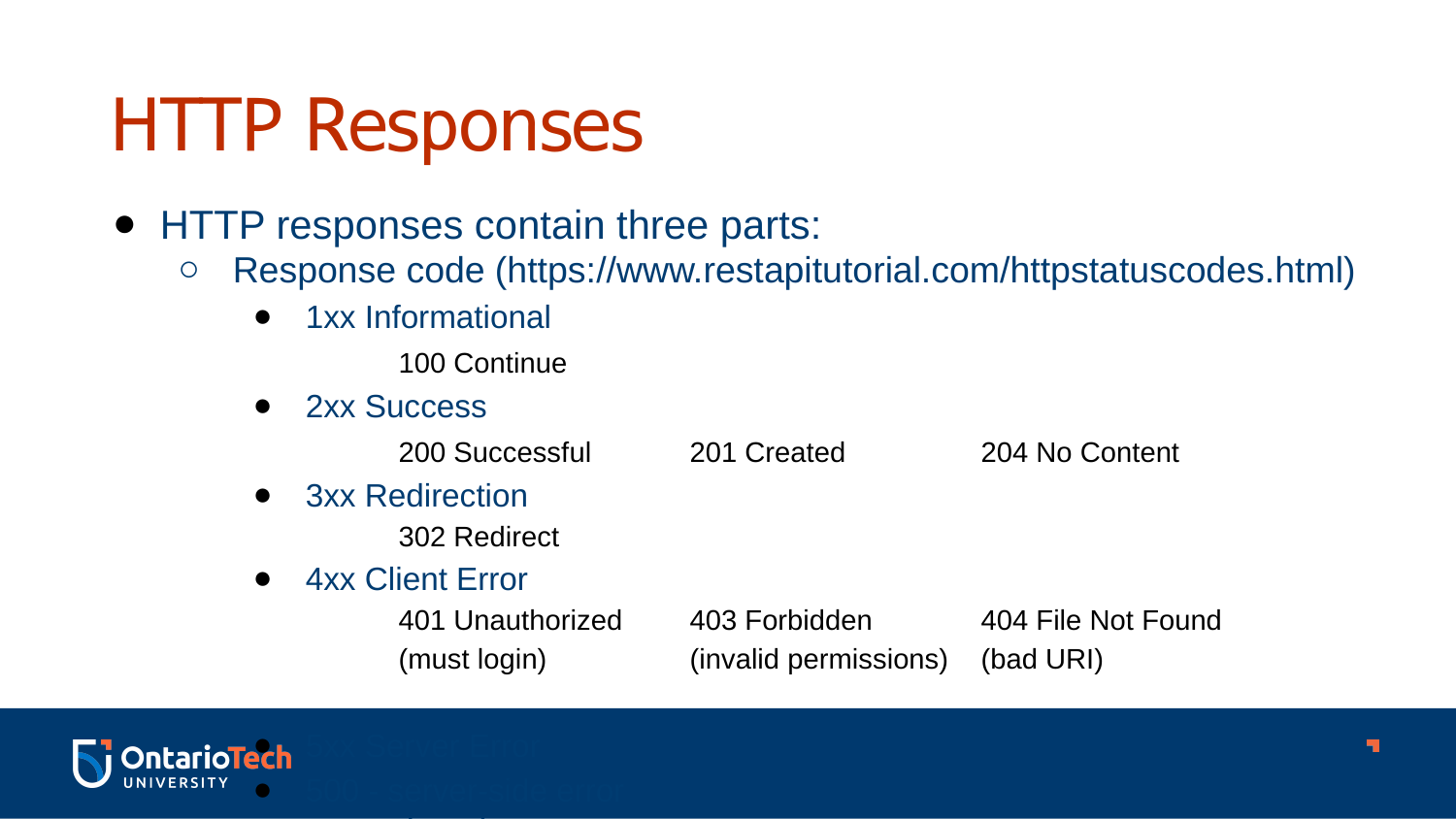

HTTP Responses
HTTP responses contain three parts:
Response code (https://www.restapitutorial.com/httpstatuscodes.html)
1xx Informational
	100 Continue
2xx Success
	200 Successful  	201 Created	204 No Content
3xx Redirection
	302 Redirect
4xx Client Error
	401 Unauthorized 	403 Forbidden 	404 File Not Found
	(must login) 	(invalid permissions) 	(bad URI)

5xx Server Error
500 - server-side error
Response headers
Data (optional; GET and POST)